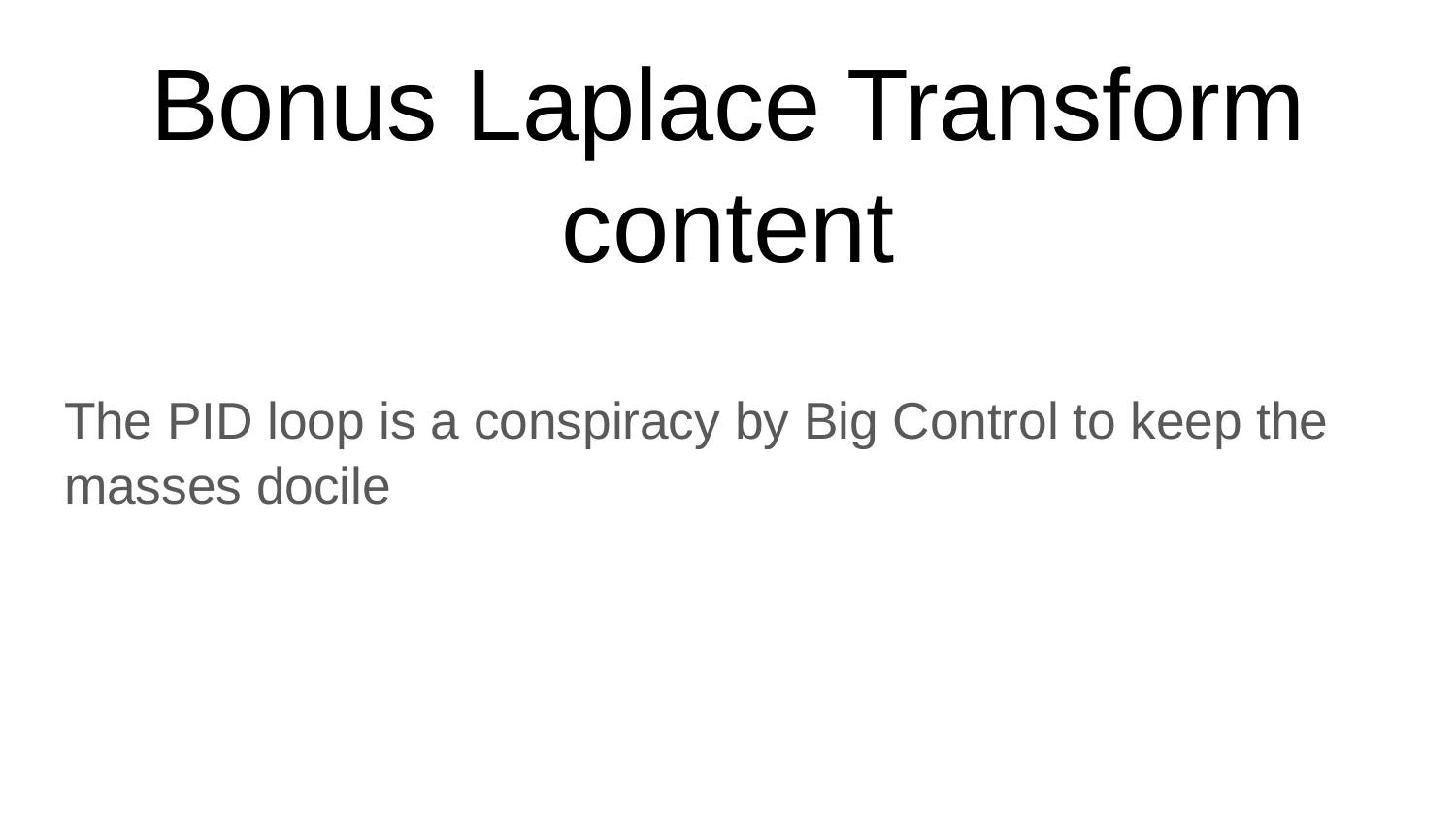

# Bonus Laplace Transform content
The PID loop is a conspiracy by Big Control to keep the masses docile